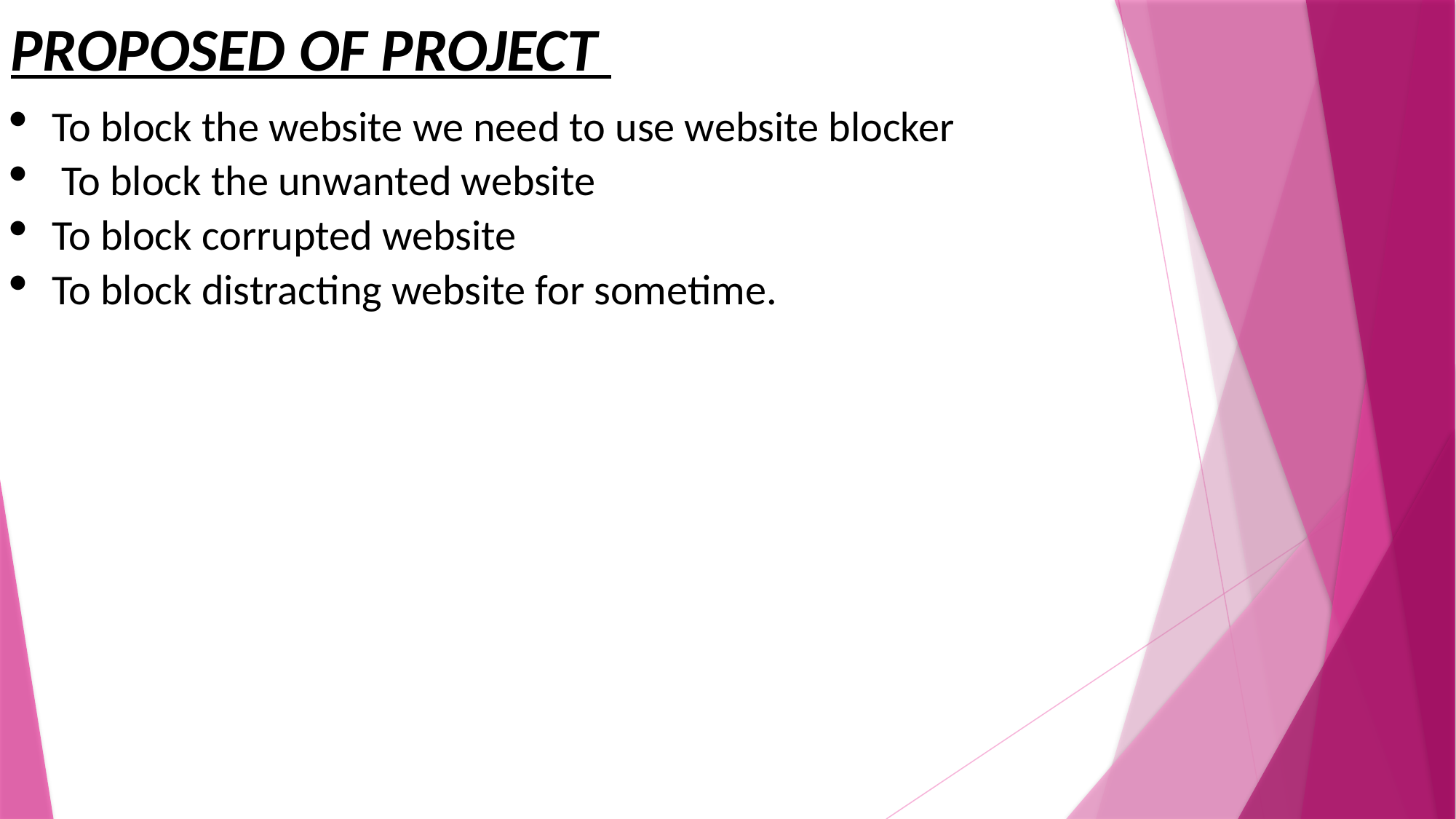

PROPOSED OF PROJECT
To block the website we need to use website blocker
 To block the unwanted website
To block corrupted website
To block distracting website for sometime.